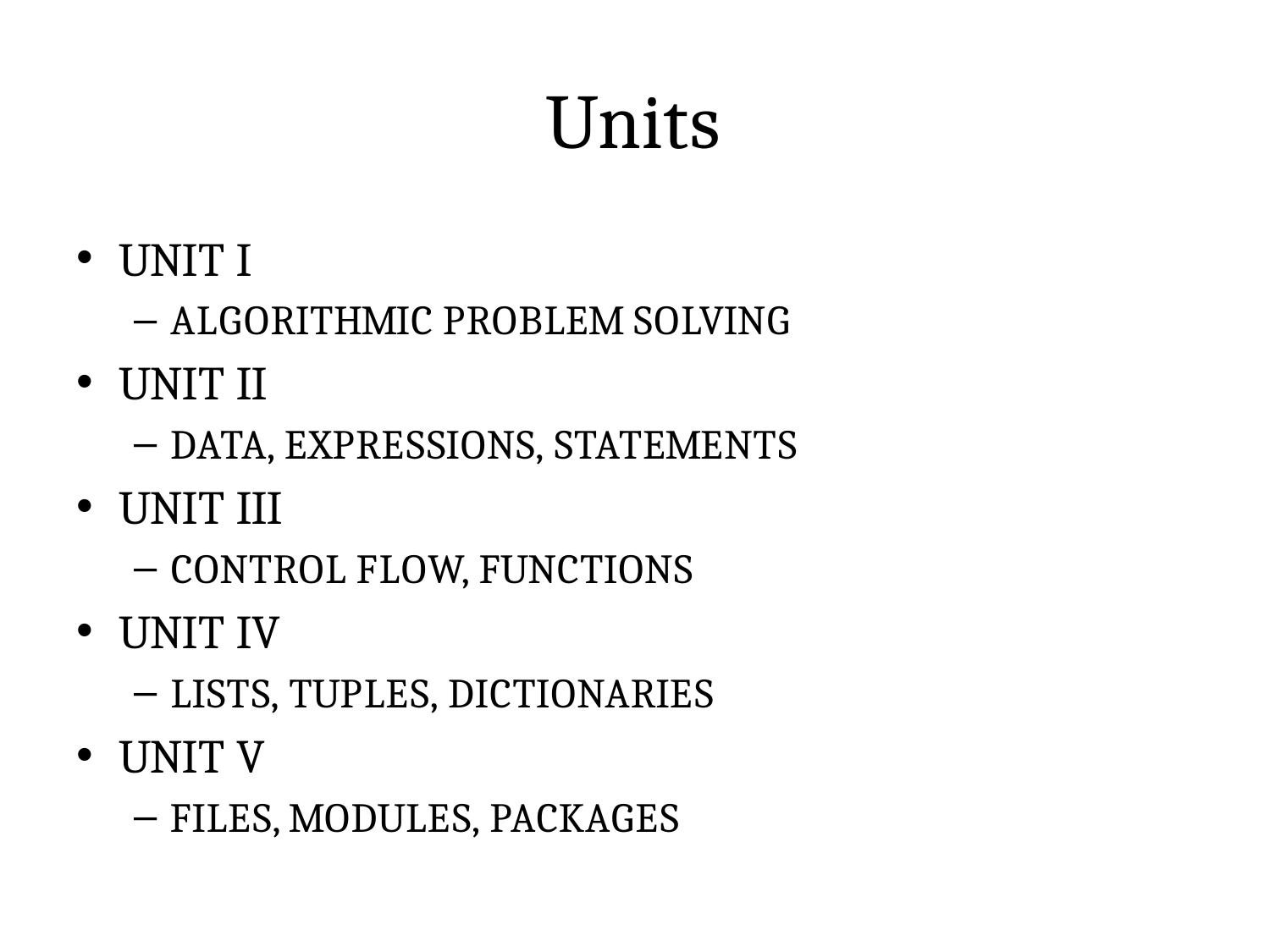

# Units
UNIT​ ​I​ ​
ALGORITHMIC​ ​PROBLEM​ ​SOLVING
UNIT​ ​II​ ​
DATA,​ ​EXPRESSIONS,​ ​STATEMENTS
UNIT​ ​III​
​CONTROL​ ​FLOW,​ ​FUNCTIONS
UNIT​ ​IV​
​LISTS,​ ​TUPLES,​ ​DICTIONARIES
UNIT​ ​V​
​FILES,​ ​MODULES,​ ​PACKAGES